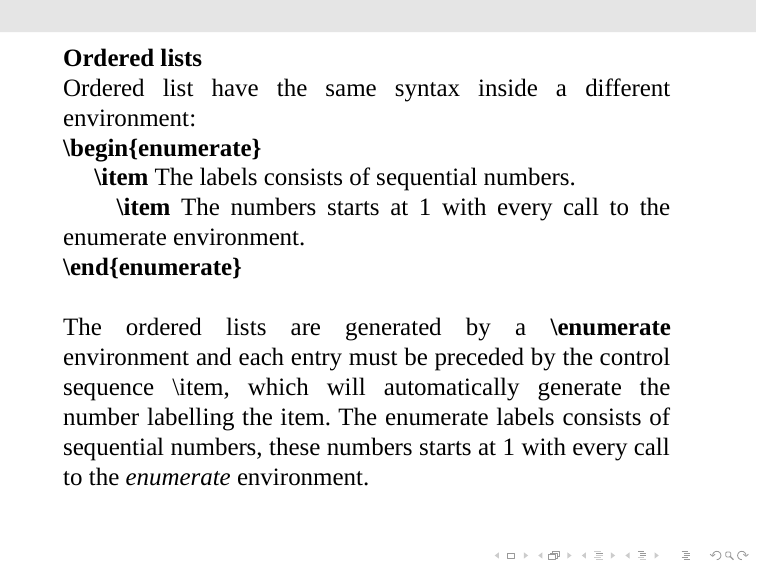

Ordered lists
Ordered list have the same syntax inside a different environment:
\begin{enumerate}
     \item The labels consists of sequential numbers.
     \item The numbers starts at 1 with every call to the enumerate environment.
\end{enumerate}

The ordered lists are generated by a \enumerate environment and each entry must be preceded by the control sequence \item, which will automatically generate the number labelling the item. The enumerate labels consists of sequential numbers, these numbers starts at 1 with every call to the enumerate environment.